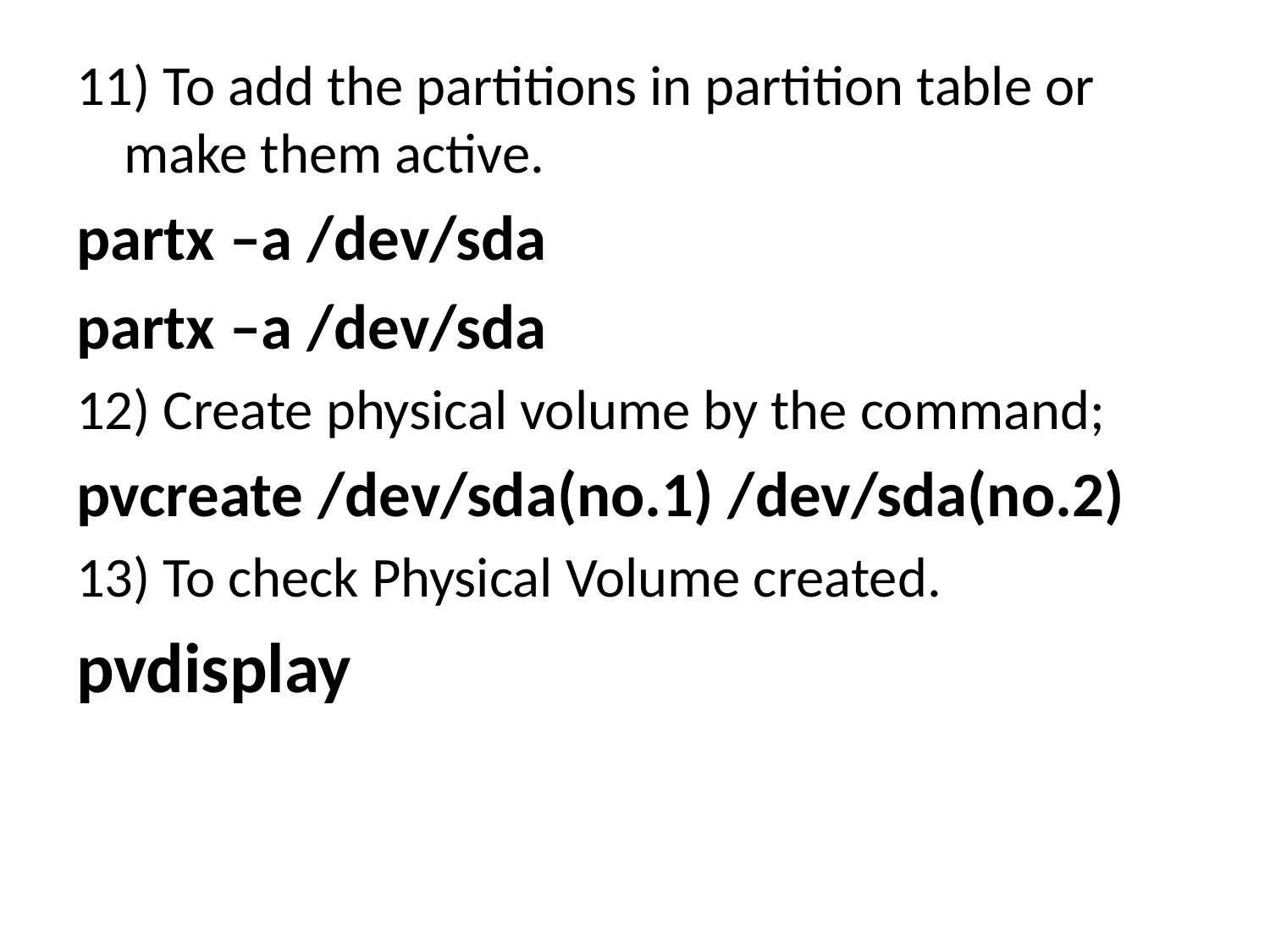

11) To add the partitions in partition table or make them active.
partx –a /dev/sda
partx –a /dev/sda
12) Create physical volume by the command;
pvcreate /dev/sda(no.1) /dev/sda(no.2)
13) To check Physical Volume created.
pvdisplay